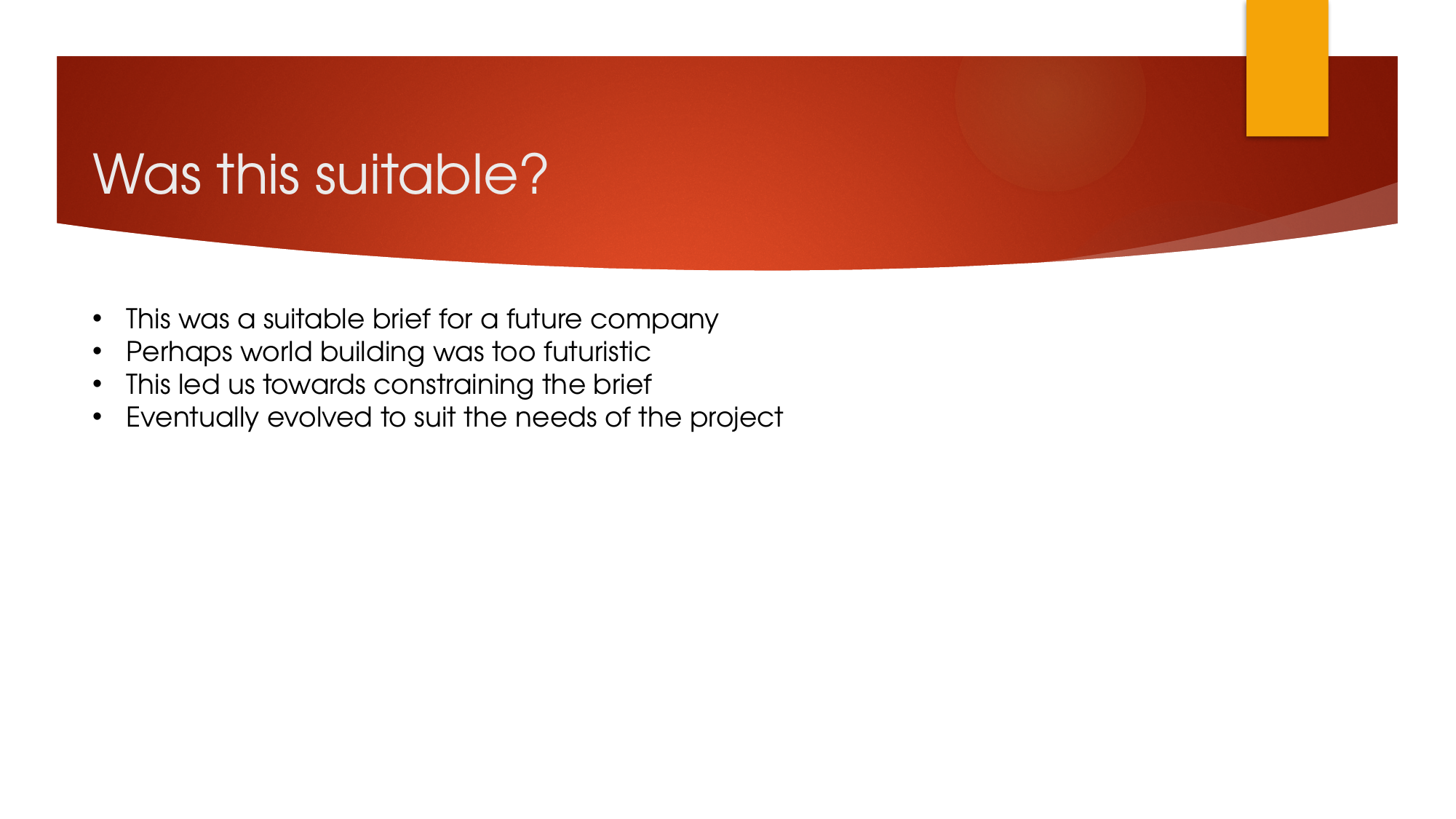

# Was this suitable?
This was a suitable brief for a future company
Perhaps world building was too futuristic
This led us towards constraining the brief
Eventually evolved to suit the needs of the project